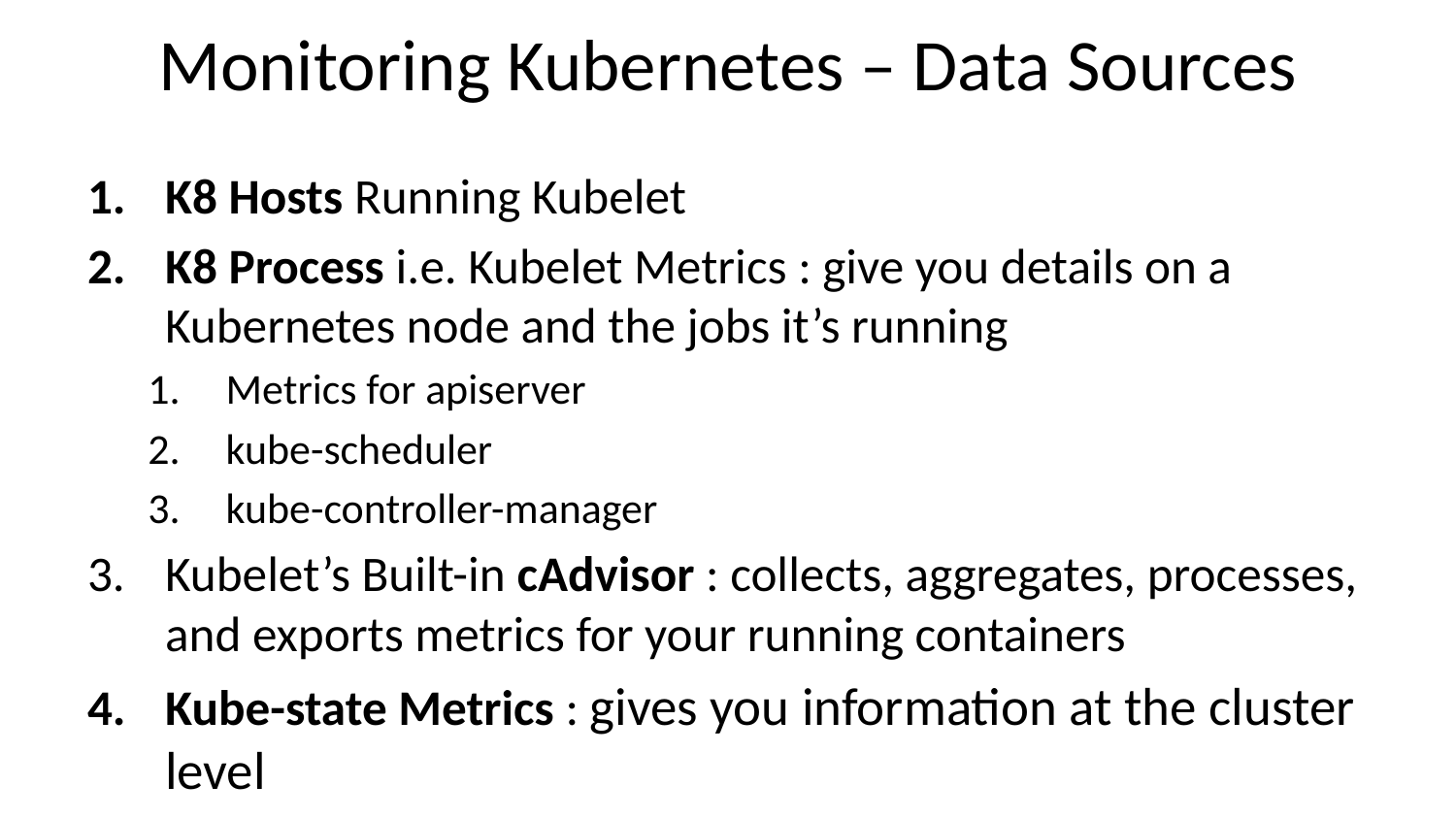

# Monitoring Kubernetes – Data Sources
K8 Hosts Running Kubelet
K8 Process i.e. Kubelet Metrics : give you details on a Kubernetes node and the jobs it’s running
Metrics for apiserver
kube-scheduler
kube-controller-manager
Kubelet’s Built-in cAdvisor : collects, aggregates, processes, and exports metrics for your running containers
Kube-state Metrics : gives you information at the cluster level